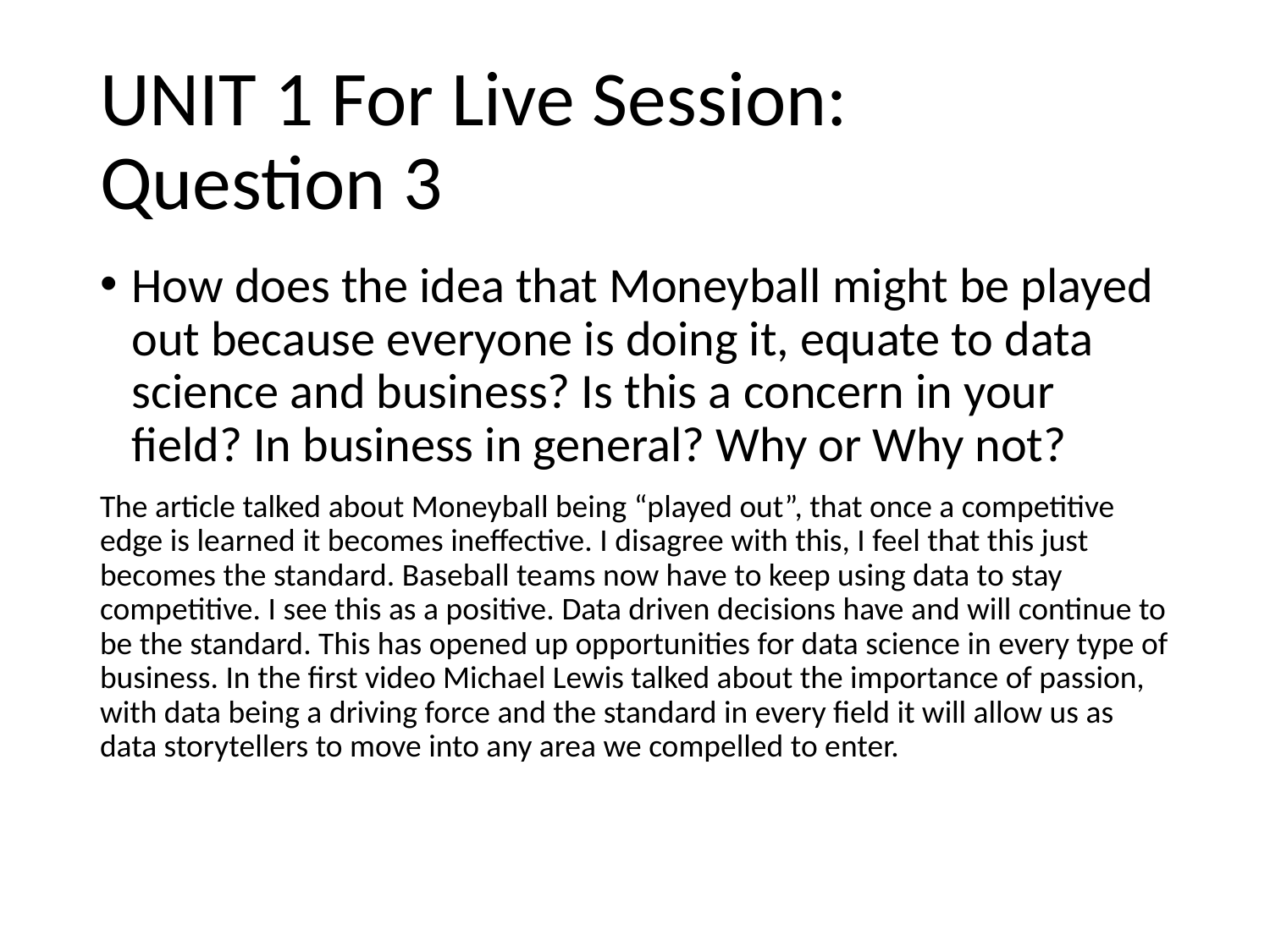

# UNIT 1 For Live Session: Question 3
How does the idea that Moneyball might be played out because everyone is doing it, equate to data science and business? Is this a concern in your field? In business in general? Why or Why not?
The article talked about Moneyball being “played out”, that once a competitive edge is learned it becomes ineffective. I disagree with this, I feel that this just becomes the standard. Baseball teams now have to keep using data to stay competitive. I see this as a positive. Data driven decisions have and will continue to be the standard. This has opened up opportunities for data science in every type of business. In the first video Michael Lewis talked about the importance of passion, with data being a driving force and the standard in every field it will allow us as data storytellers to move into any area we compelled to enter.